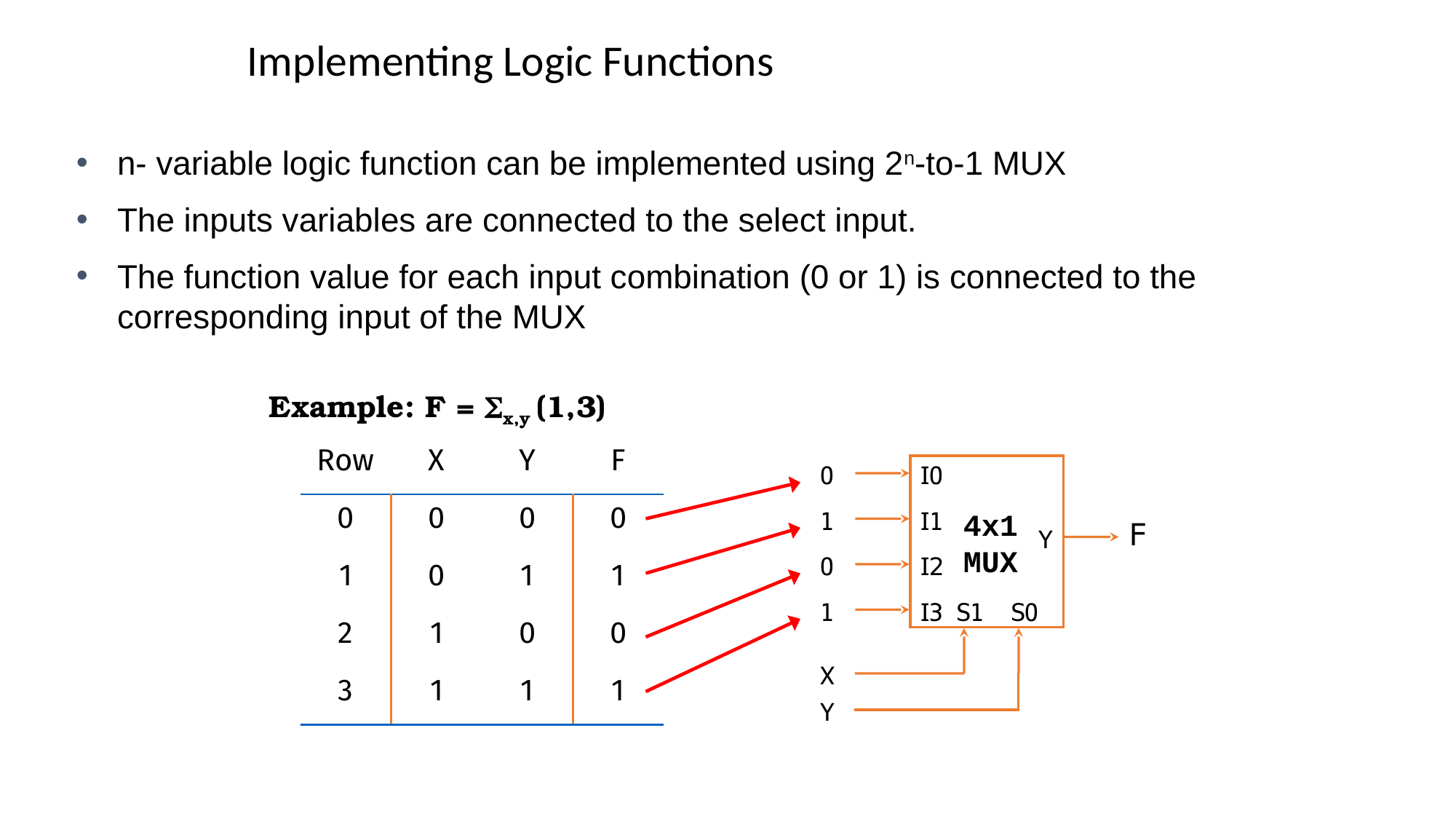

# Implementing Logic Functions
n- variable logic function can be implemented using 2n-to-1 MUX
The inputs variables are connected to the select input.
The function value for each input combination (0 or 1) is connected to the corresponding input of the MUX
Example: F = Σx,y (1,3)
| Row | X | Y | F |
| --- | --- | --- | --- |
| 0 | 0 | 0 | 0 |
| 1 | 0 | 1 | 1 |
| 2 | 1 | 0 | 0 |
| 3 | 1 | 1 | 1 |
0
I0

I1
4x1
MUX

Y

I2

I3
S1
S0

1
F

0

1

X
Y